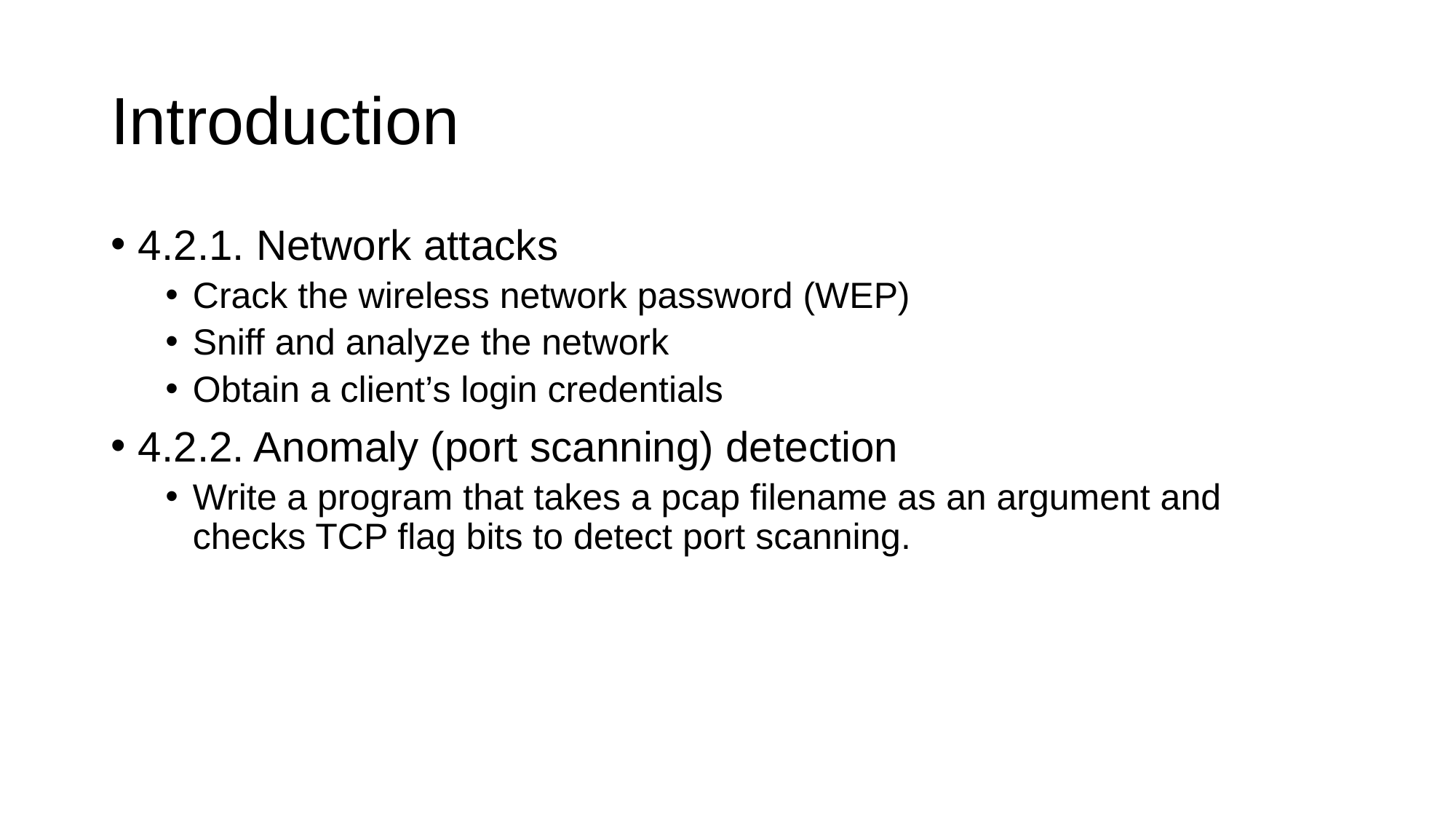

# Introduction
4.2.1. Network attacks
Crack the wireless network password (WEP)
Sniff and analyze the network
Obtain a client’s login credentials
4.2.2. Anomaly (port scanning) detection
Write a program that takes a pcap filename as an argument and checks TCP flag bits to detect port scanning.